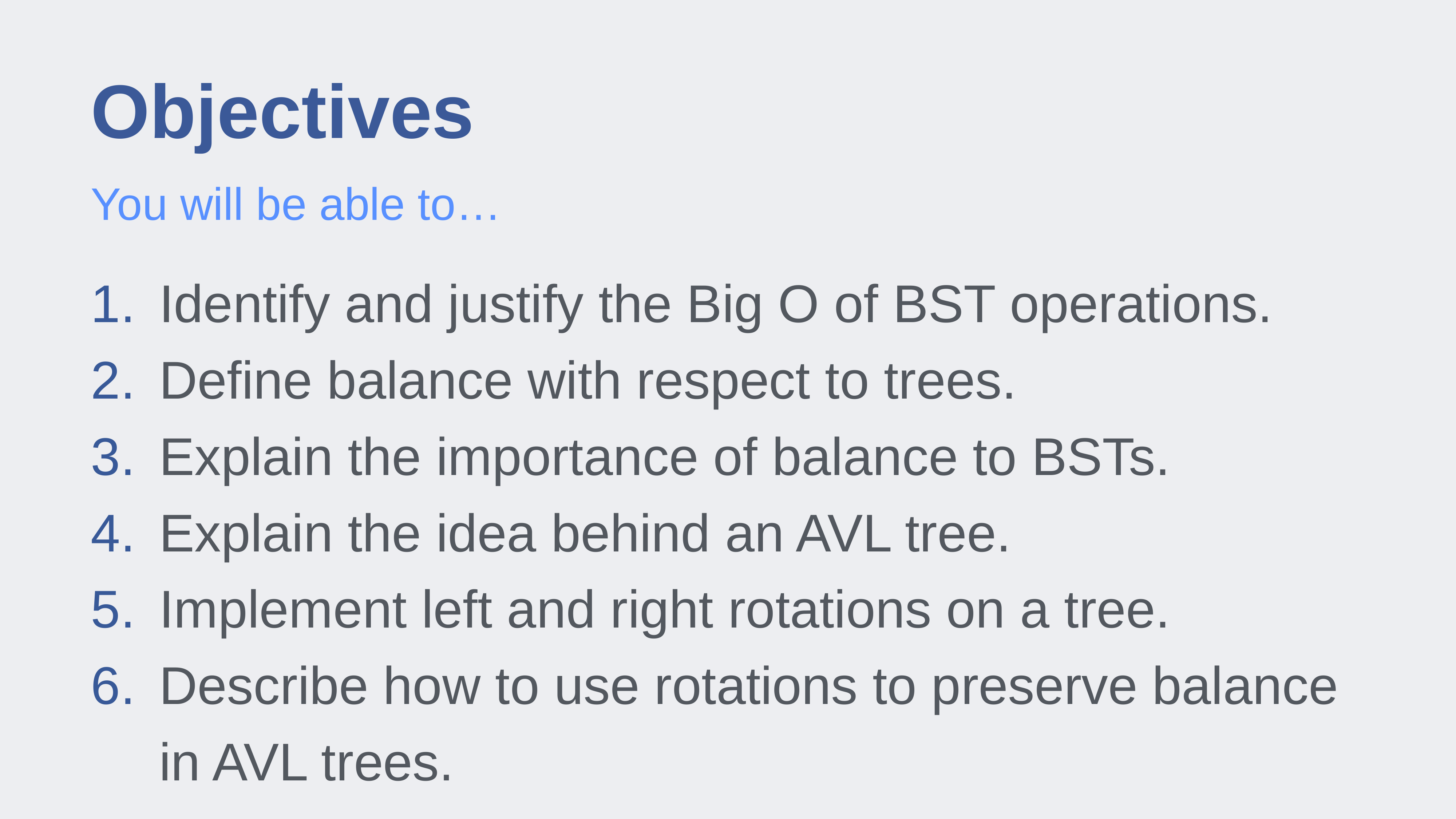

# Objectives
You will be able to…
Identify and justify the Big O of BST operations.
Define balance with respect to trees.
Explain the importance of balance to BSTs.
Explain the idea behind an AVL tree.
Implement left and right rotations on a tree.
Describe how to use rotations to preserve balance in AVL trees.